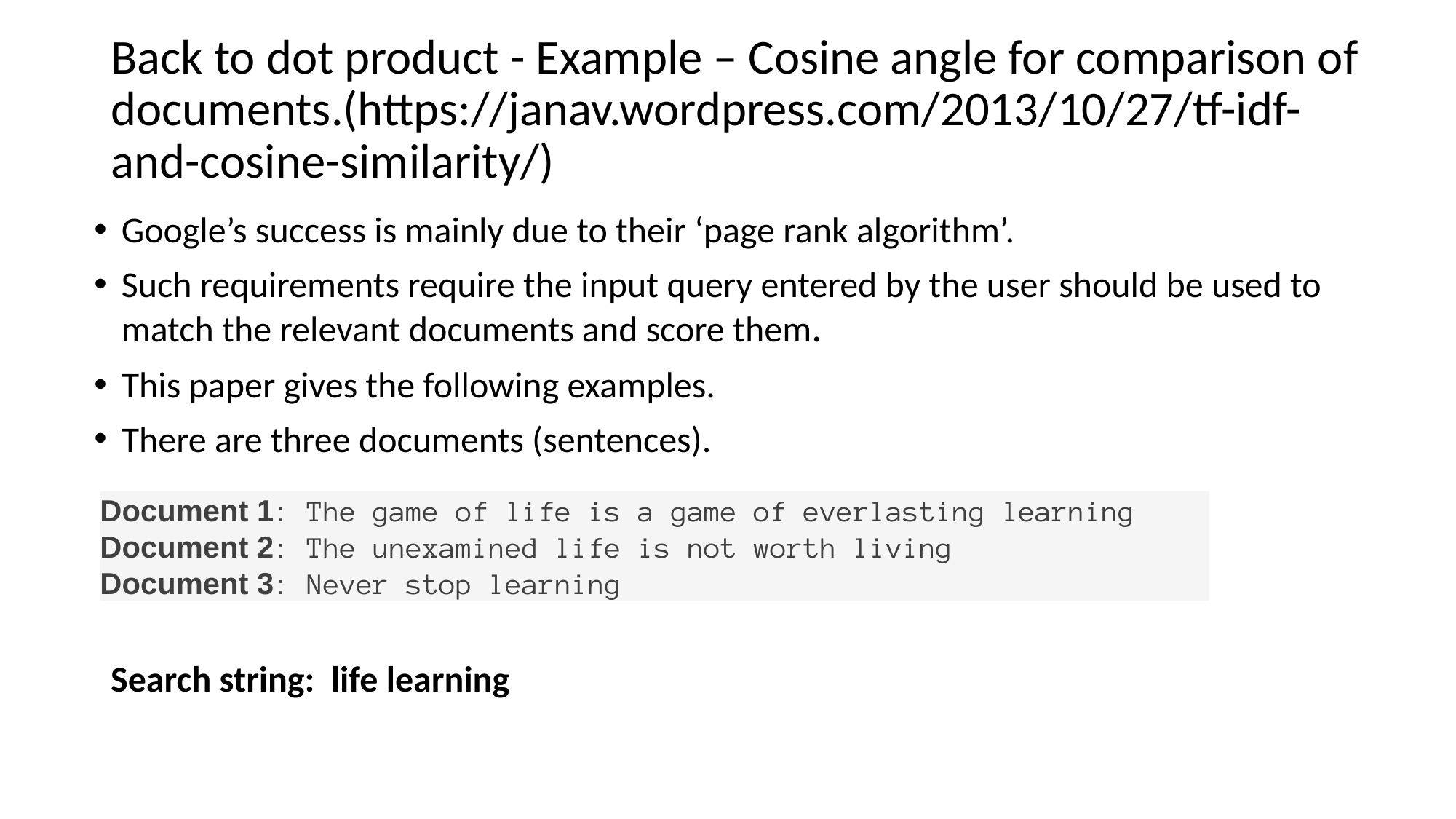

# Back to dot product - Example – Cosine angle for comparison of documents.(https://janav.wordpress.com/2013/10/27/tf-idf-and-cosine-similarity/)
Google’s success is mainly due to their ‘page rank algorithm’.
Such requirements require the input query entered by the user should be used to match the relevant documents and score them.
This paper gives the following examples.
There are three documents (sentences).

Document 1: The game of life is a game of everlasting learning
Document 2: The unexamined life is not worth living
Document 3: Never stop learning
Search string:  life learning